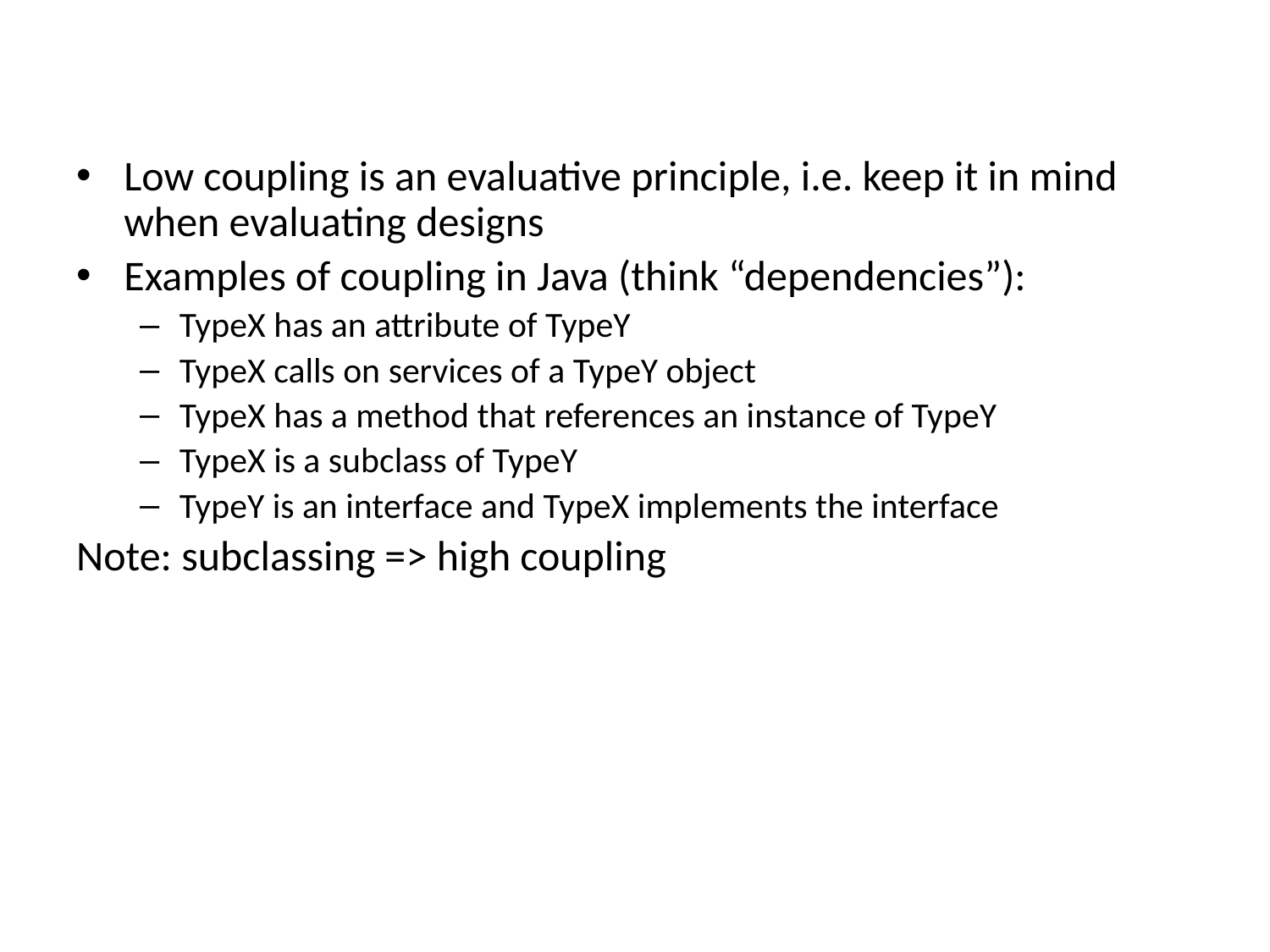

Low coupling is an evaluative principle, i.e. keep it in mind when evaluating designs
Examples of coupling in Java (think “dependencies”):
TypeX has an attribute of TypeY
TypeX calls on services of a TypeY object
TypeX has a method that references an instance of TypeY
TypeX is a subclass of TypeY
TypeY is an interface and TypeX implements the interface
Note: subclassing => high coupling